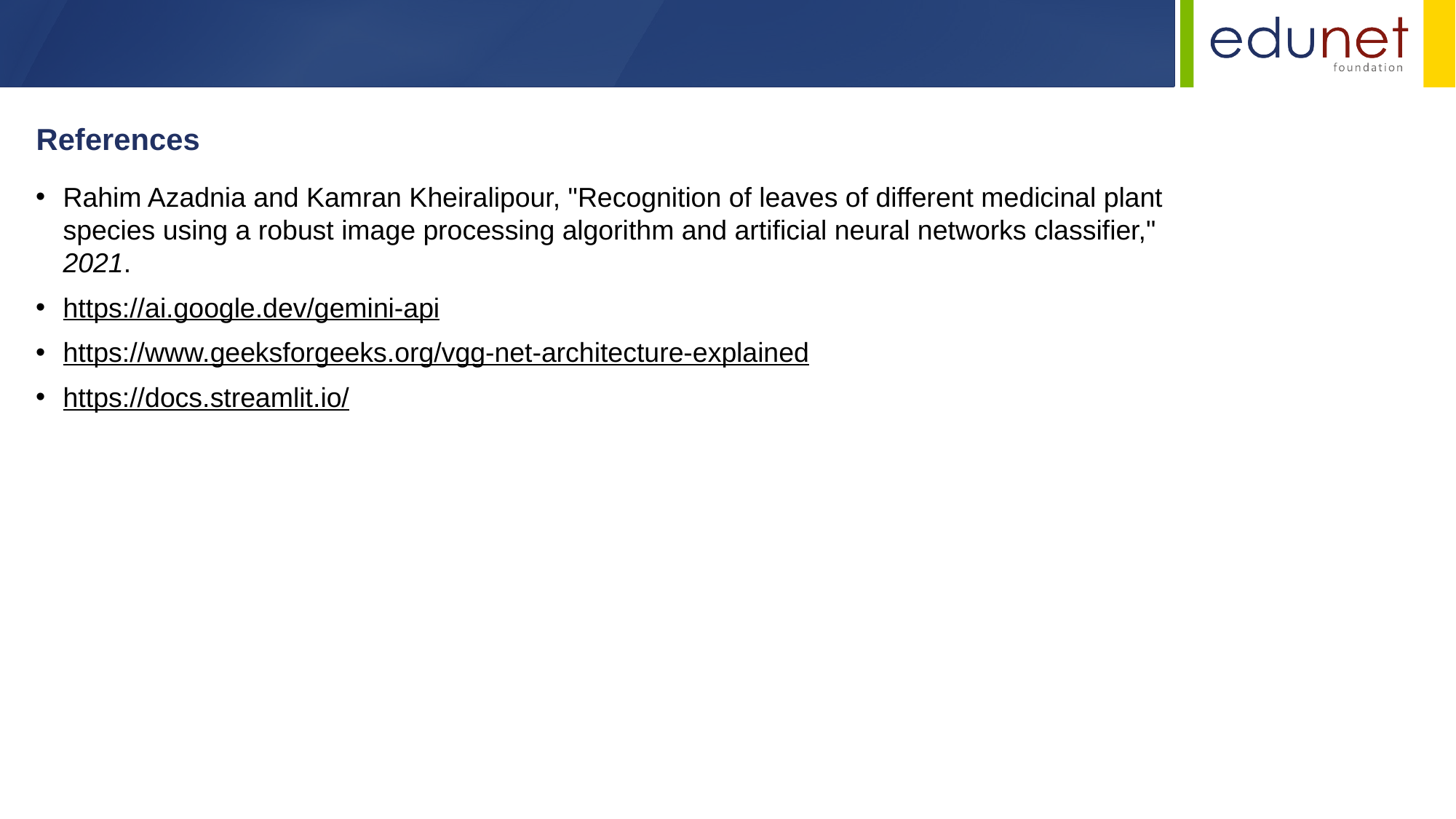

References
Rahim Azadnia and Kamran Kheiralipour, "Recognition of leaves of different medicinal plant species using a robust image processing algorithm and artificial neural networks classifier," 2021.
https://ai.google.dev/gemini-api
https://www.geeksforgeeks.org/vgg-net-architecture-explained
https://docs.streamlit.io/